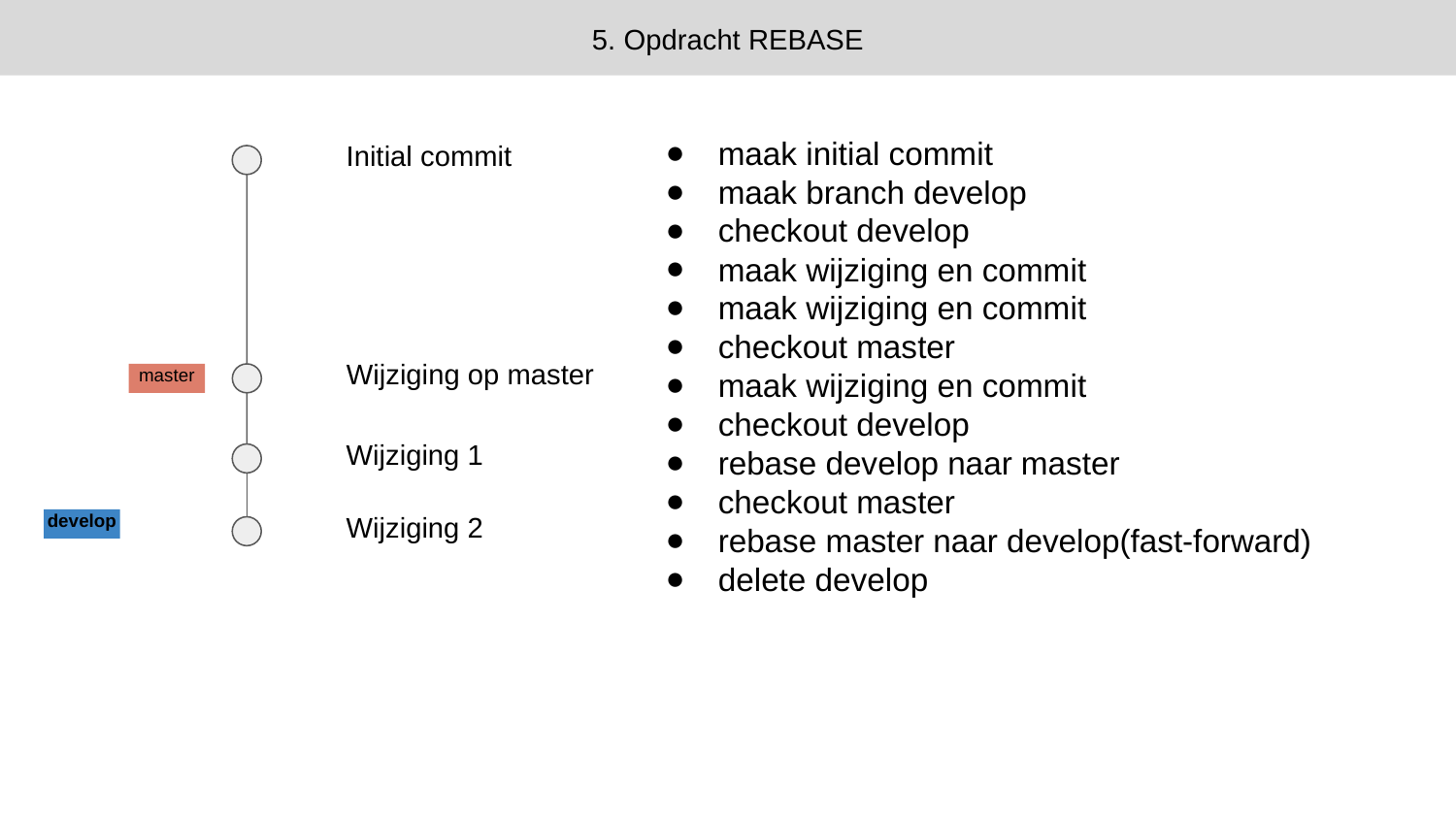

5. Opdracht REBASE
maak initial commit
maak branch develop
checkout develop
maak wijziging en commit
maak wijziging en commit
checkout master
maak wijziging en commit
checkout develop
rebase develop naar master
checkout master
rebase master naar develop(fast-forward)
delete develop
Initial commit

Wijziging op master
master

Wijziging 1

develop
Wijziging 2